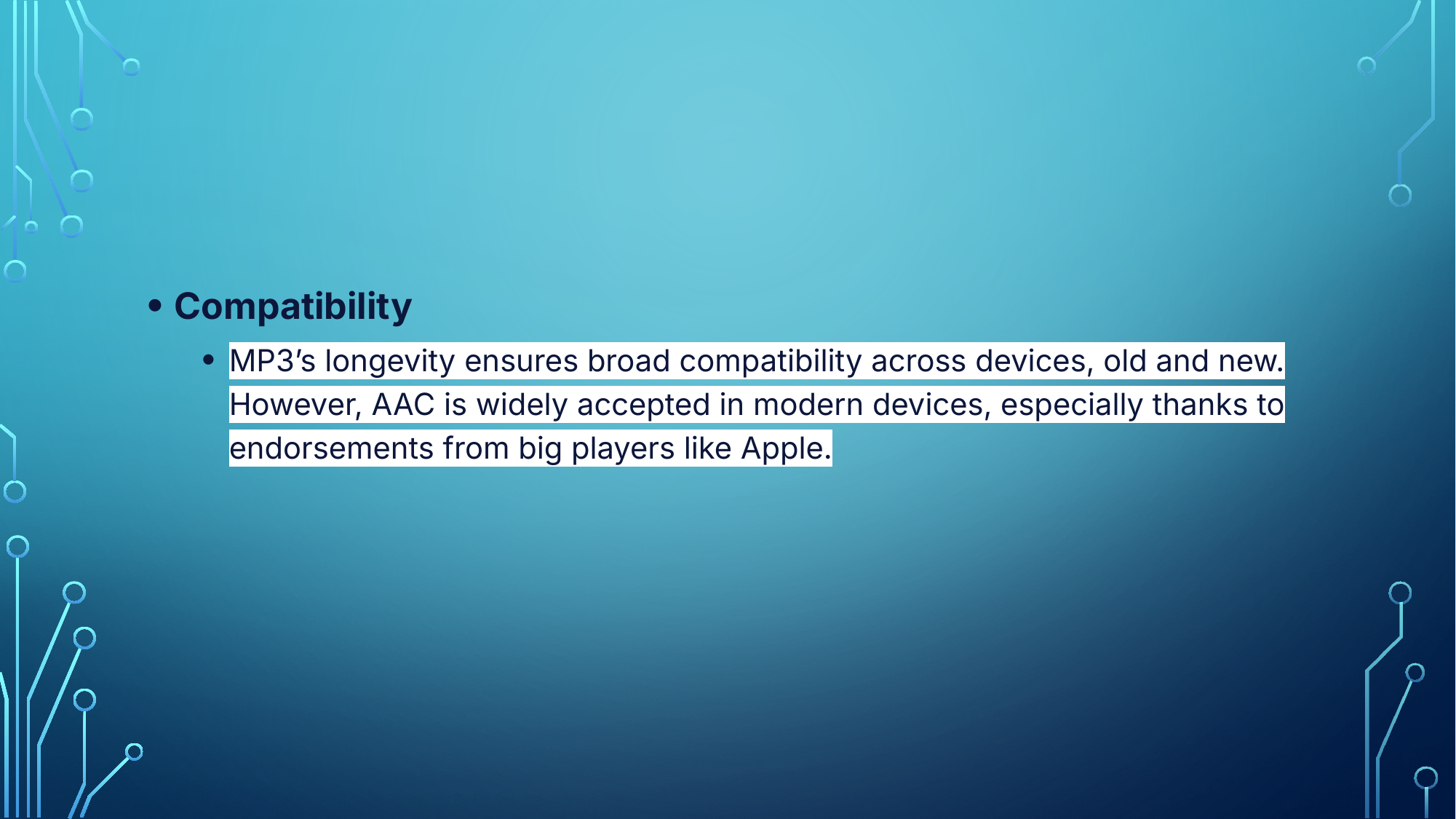

#
Compatibility
MP3’s longevity ensures broad compatibility across devices, old and new. However, AAC is widely accepted in modern devices, especially thanks to endorsements from big players like Apple.